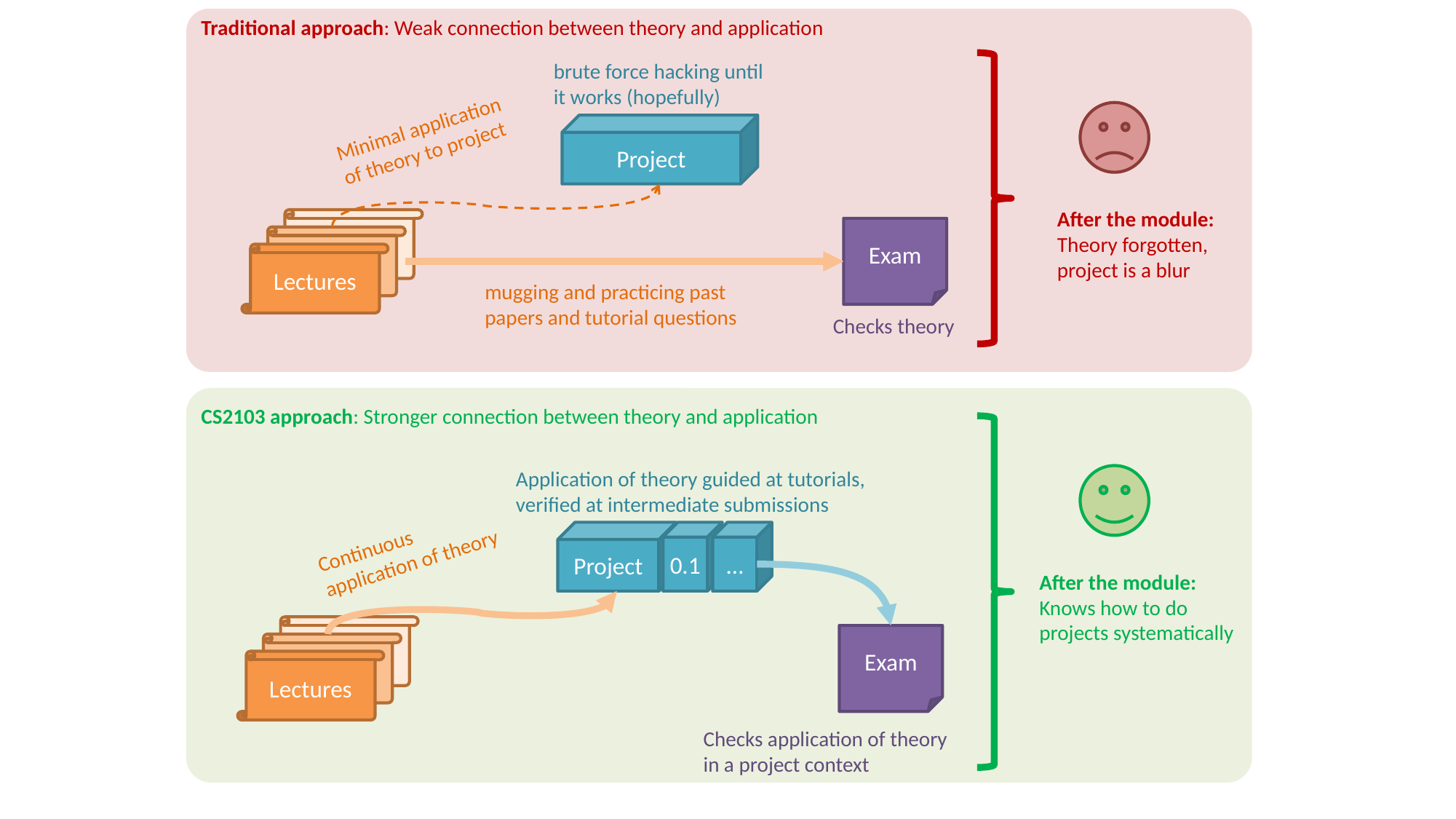

Traditional approach: Weak connection between theory and application
brute force hacking until it works (hopefully)

Minimal application of theory to project
Project
After the module:
Theory forgotten, project is a blur
Lectures
Exam
Lectures
Lectures
mugging and practicing past papers and tutorial questions
Checks theory

CS2103 approach: Stronger connection between theory and application

Application of theory guided at tutorials, verified at intermediate submissions

Continuous application of theory
Project
0.1
…
After the module:
Knows how to do projects systematically
Lectures
Exam
Lectures
Lectures
Checks application of theory in a project context